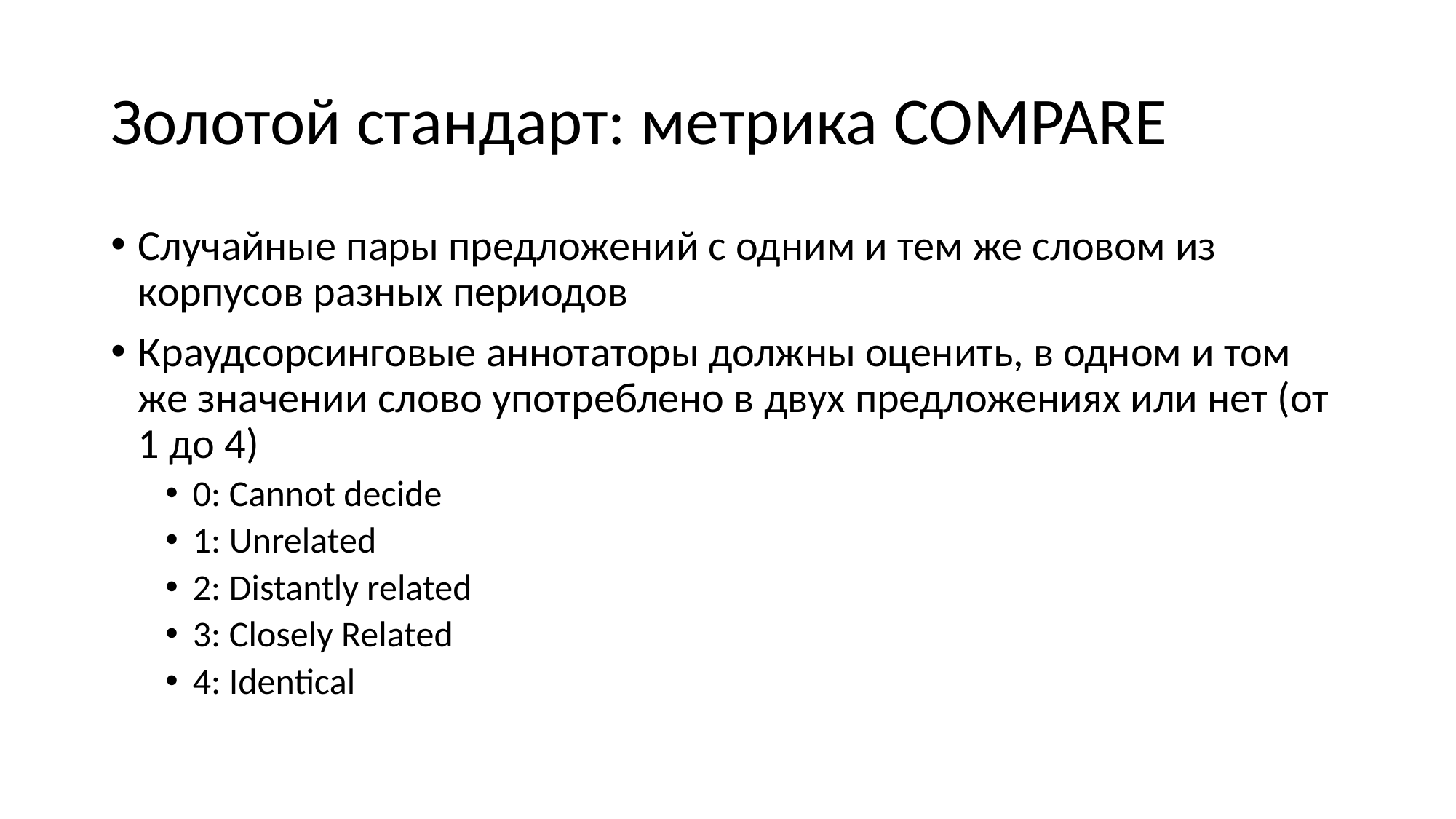

# Золотой стандарт: метрика COMPARE
Случайные пары предложений с одним и тем же словом из корпусов разных периодов
Краудсорсинговые аннотаторы должны оценить, в одном и том же значении слово употреблено в двух предложениях или нет (от 1 до 4)
0: Cannot decide
1: Unrelated
2: Distantly related
3: Closely Related
4: Identical